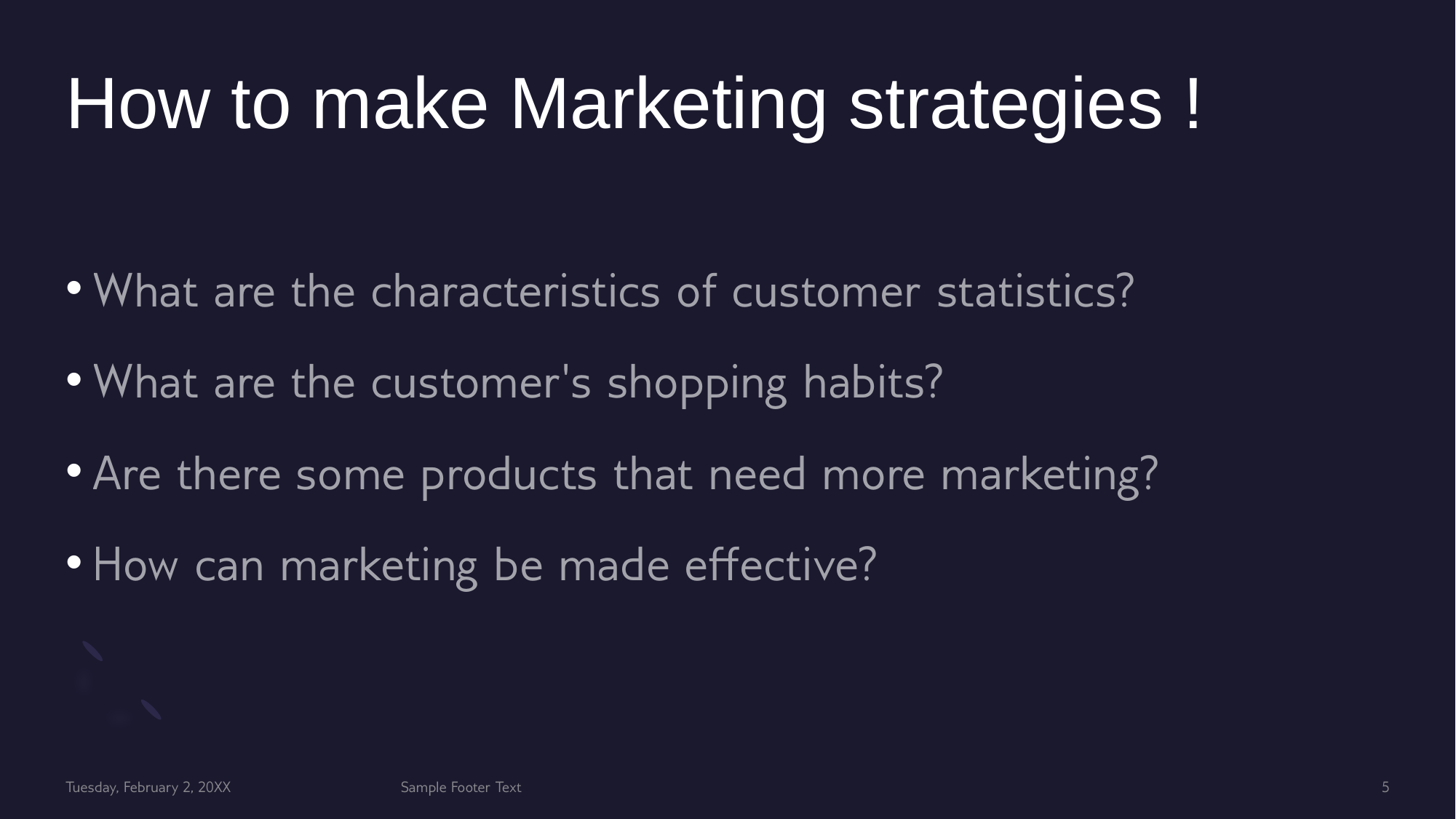

# How to make Marketing strategies !
What are the characteristics of customer statistics?
What are the customer's shopping habits?
Are there some products that need more marketing?
How can marketing be made effective?

Tuesday, February 2, 20XX
Sample Footer Text
5